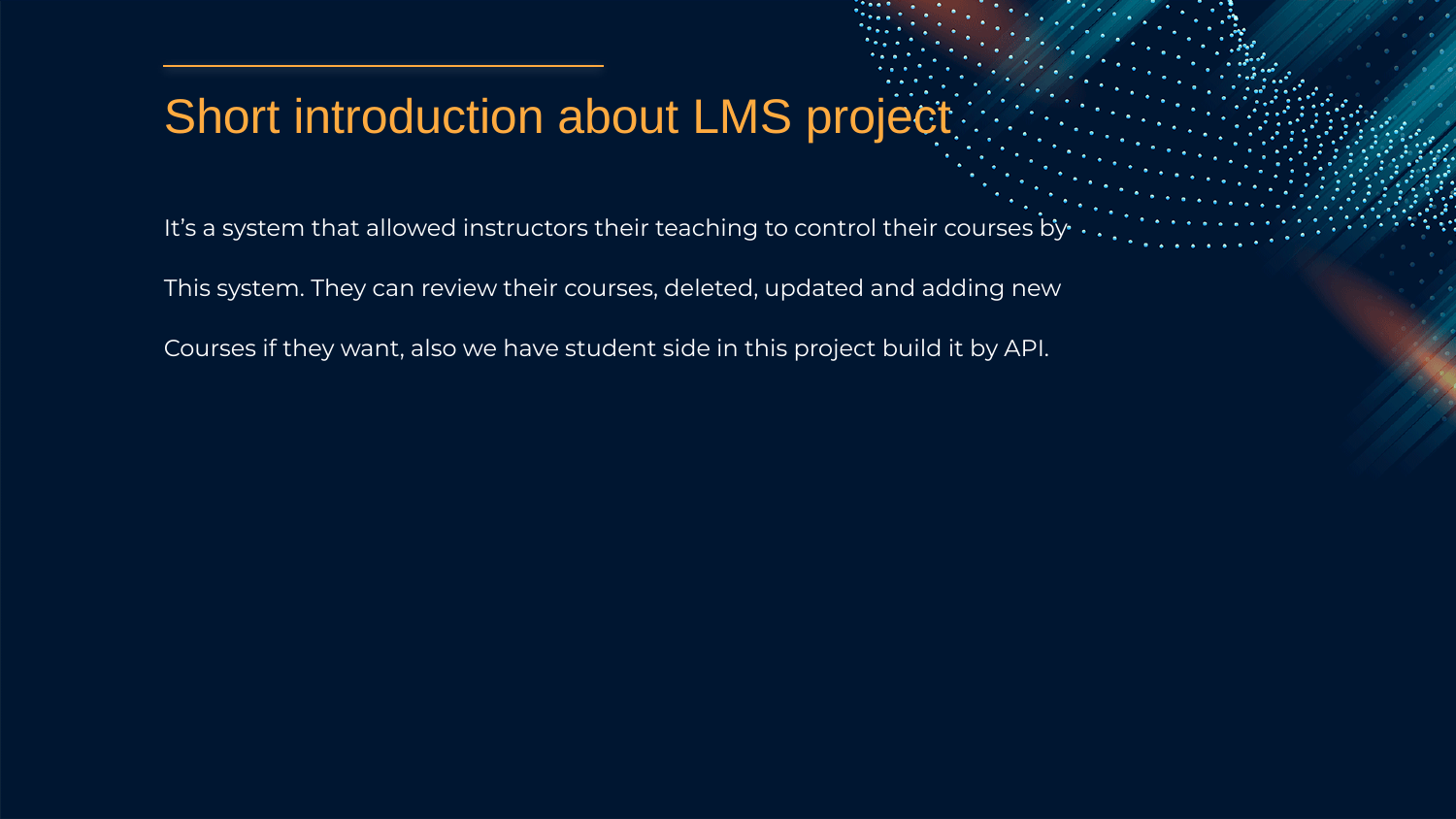

# Short introduction about LMS project
It’s a system that allowed instructors their teaching to control their courses by
This system. They can review their courses, deleted, updated and adding new
Courses if they want, also we have student side in this project build it by API.